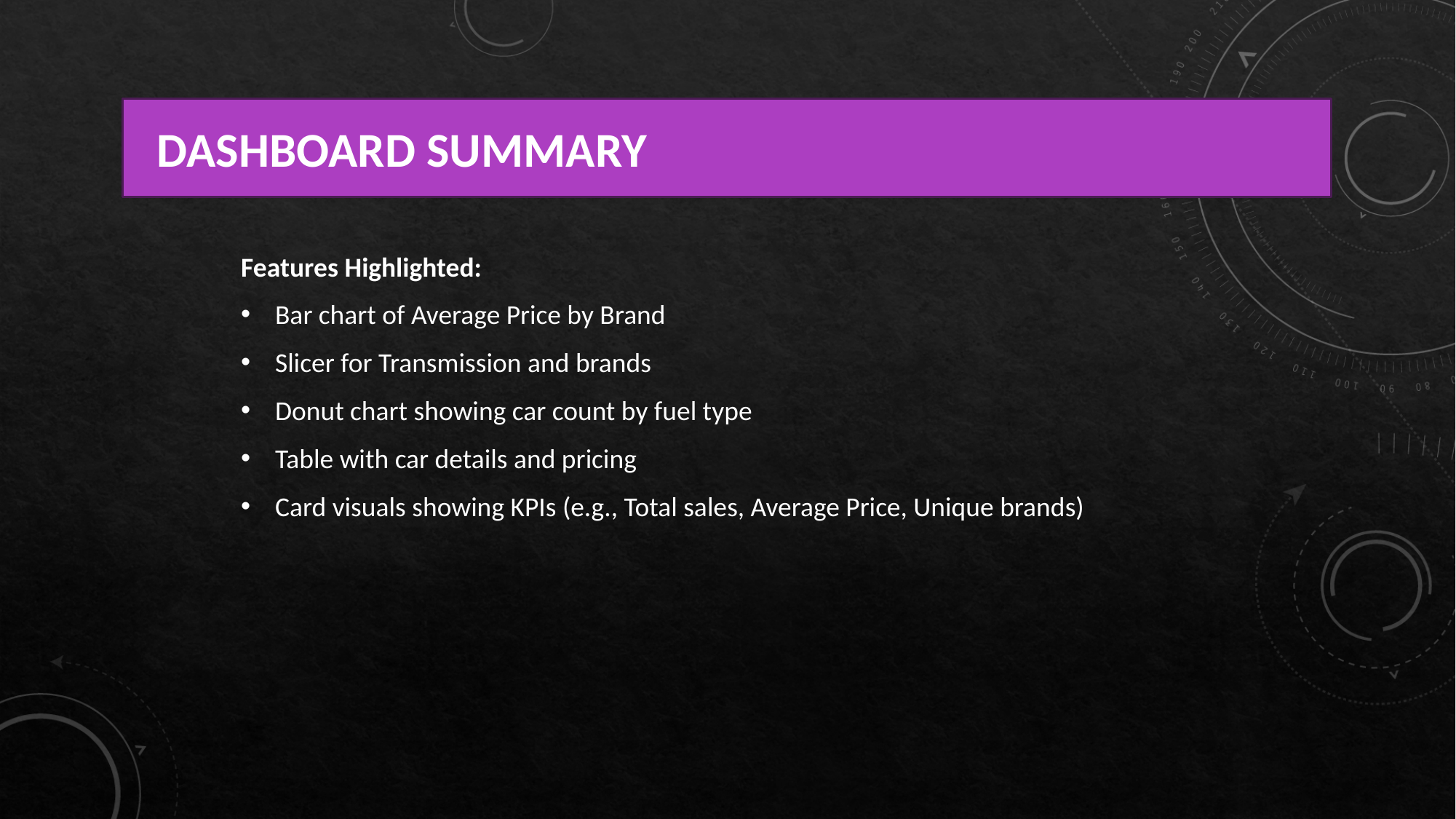

# DASHBOARD SUMMARY
Features Highlighted:
Bar chart of Average Price by Brand
Slicer for Transmission and brands
Donut chart showing car count by fuel type
Table with car details and pricing
Card visuals showing KPIs (e.g., Total sales, Average Price, Unique brands)